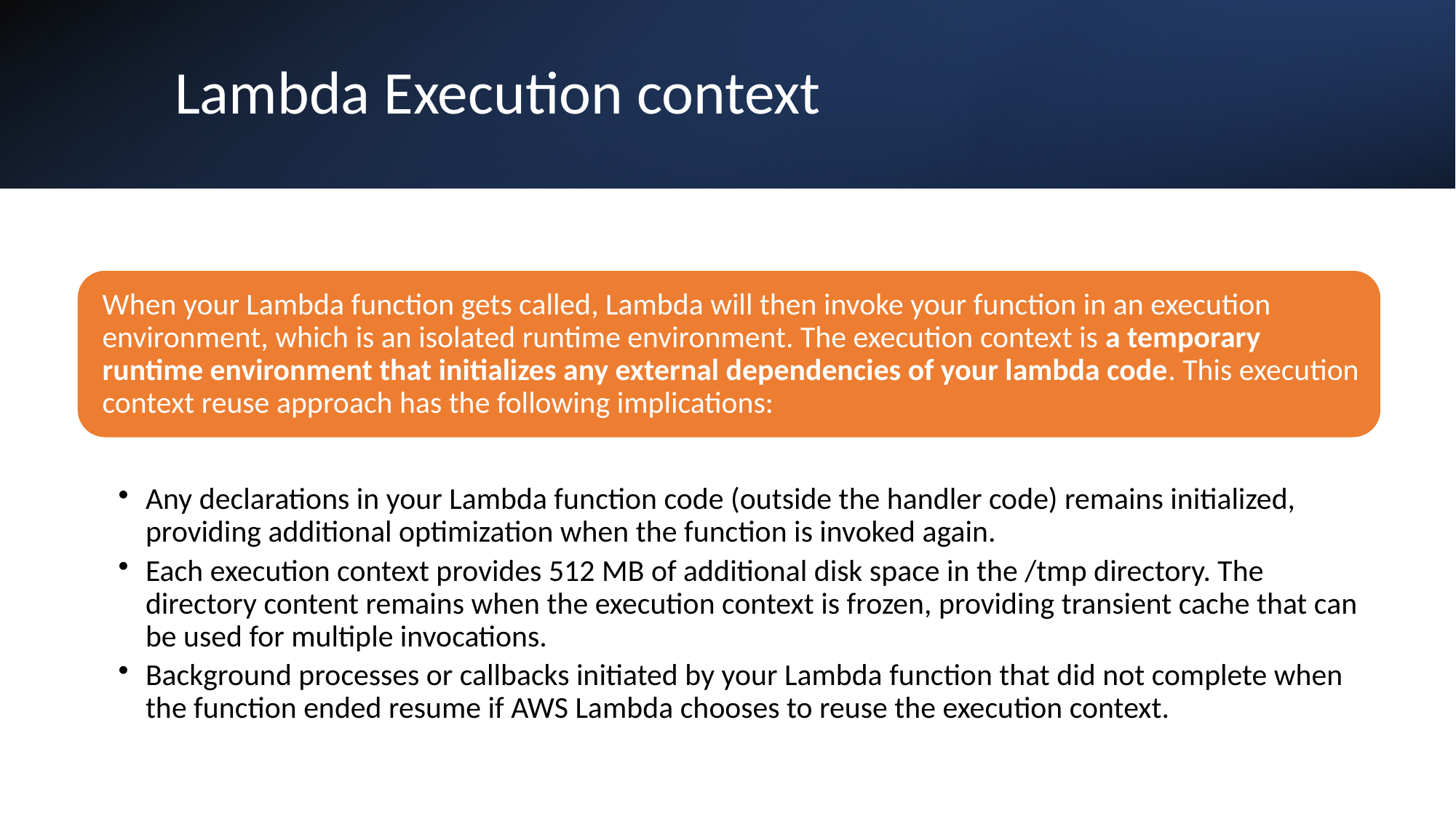

# Lambda Execution context
When your Lambda function gets called, Lambda will then invoke your function in an execution environment, which is an isolated runtime environment. The execution context is a temporary runtime environment that initializes any external dependencies of your lambda code. This execution context reuse approach has the following implications:

Any declarations in your Lambda function code (outside the handler code) remains initialized, providing additional optimization when the function is invoked again.
Each execution context provides 512 MB of additional disk space in the /tmp directory. The directory content remains when the execution context is frozen, providing transient cache that can be used for multiple invocations.
Background processes or callbacks initiated by your Lambda function that did not complete when the function ended resume if AWS Lambda chooses to reuse the execution context.